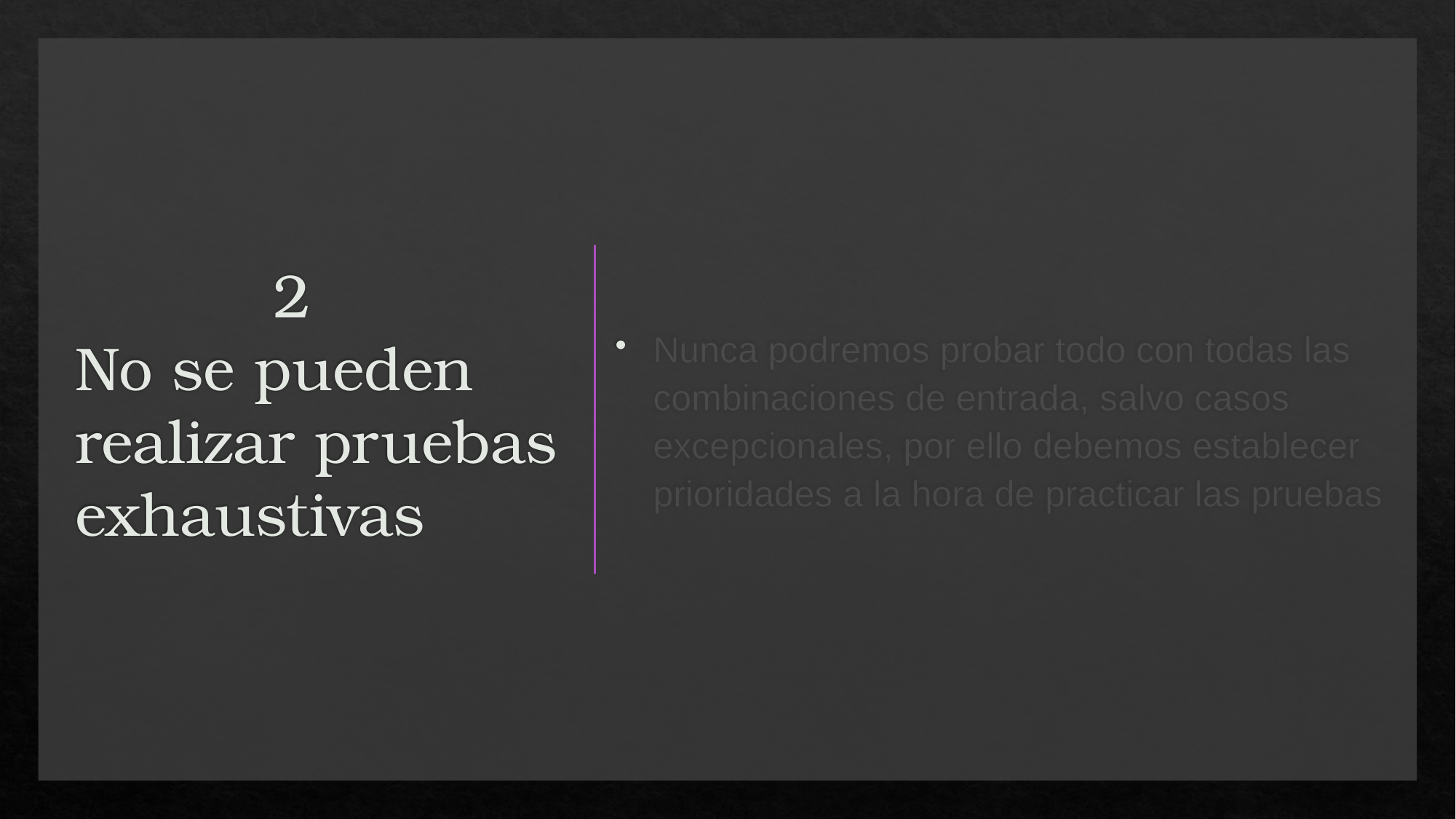

# 2 No se pueden realizar pruebas exhaustivas
Nunca podremos probar todo con todas las combinaciones de entrada, salvo casos excepcionales, por ello debemos establecer prioridades a la hora de practicar las pruebas